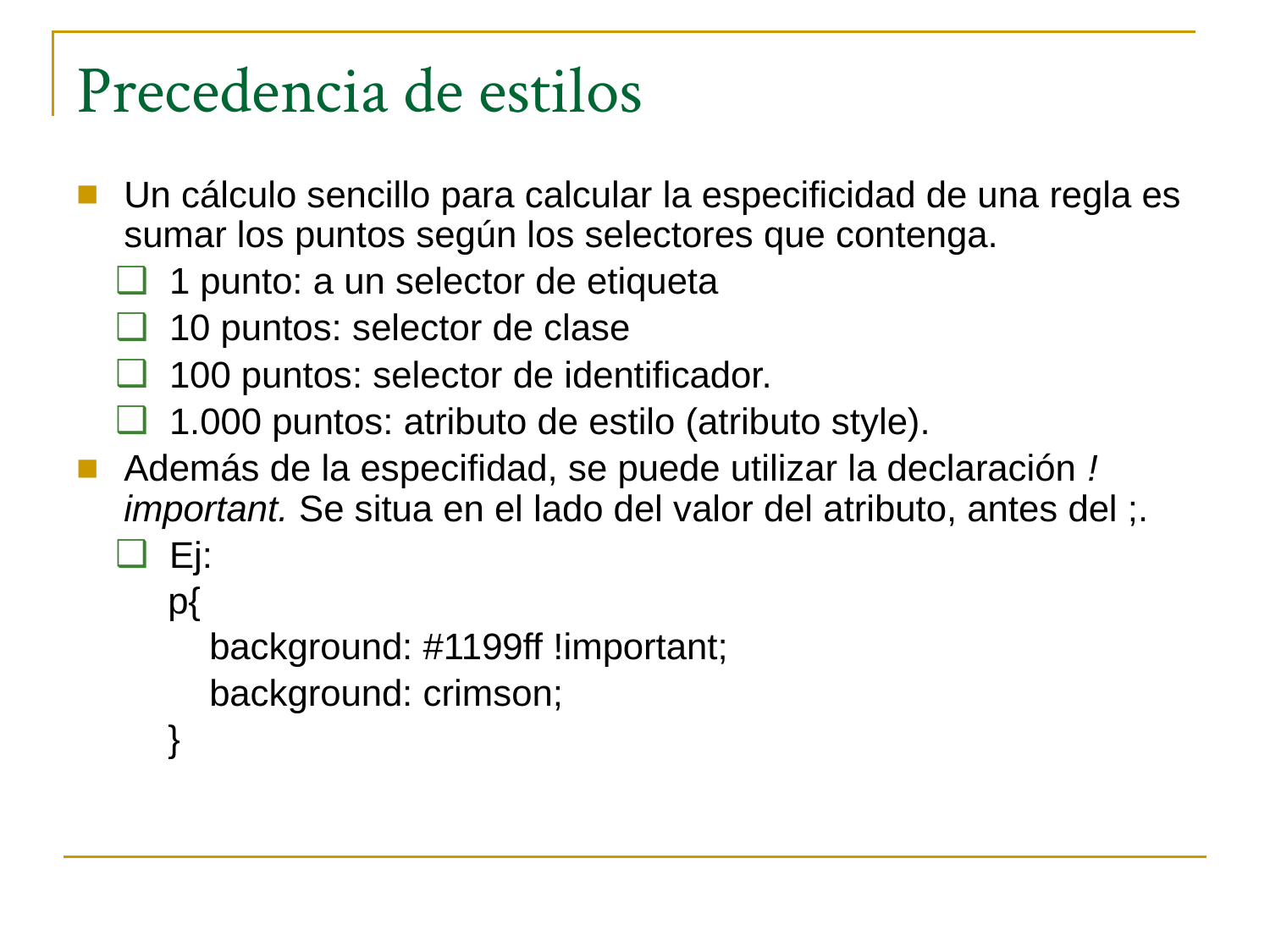

# Precedencia de estilos
Un cálculo sencillo para calcular la especificidad de una regla es sumar los puntos según los selectores que contenga.
1 punto: a un selector de etiqueta
10 puntos: selector de clase
100 puntos: selector de identificador.
1.000 puntos: atributo de estilo (atributo style).
Además de la especifidad, se puede utilizar la declaración !important. Se situa en el lado del valor del atributo, antes del ;.
Ej:
p{
    background: #1199ff !important;
    background: crimson;
}